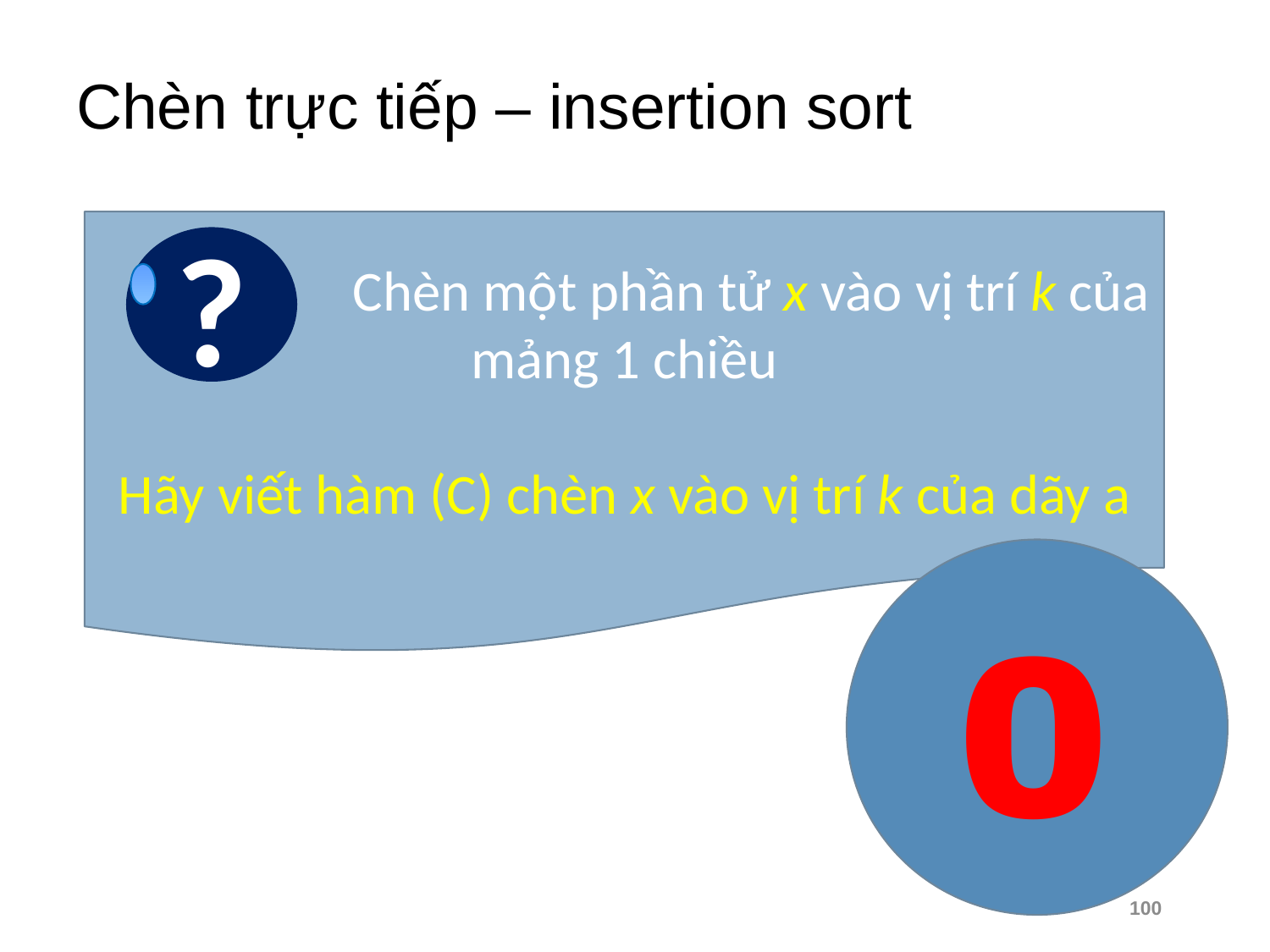

# Chèn trực tiếp – insertion sort
		Chèn một phần tử x vào vị trí k của mảng 1 chiều

Hãy viết hàm (C) chèn x vào vị trí k của dãy a
?

1
4
0
3
5
2
100